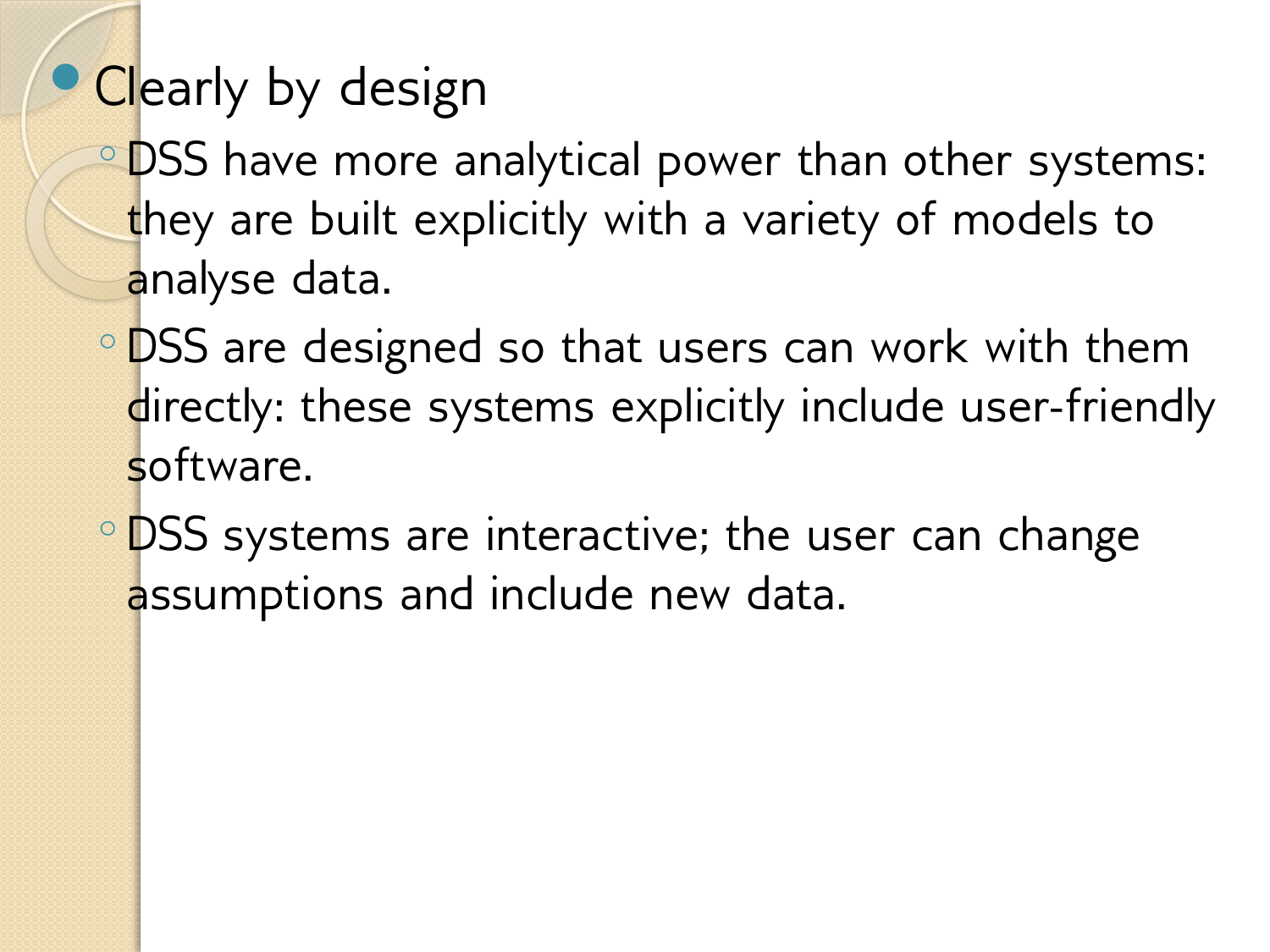

Clearly by design
DSS have more analytical power than other systems: they are built explicitly with a variety of models to analyse data.
DSS are designed so that users can work with them directly: these systems explicitly include user-friendly software.
DSS systems are interactive; the user can change assumptions and include new data.